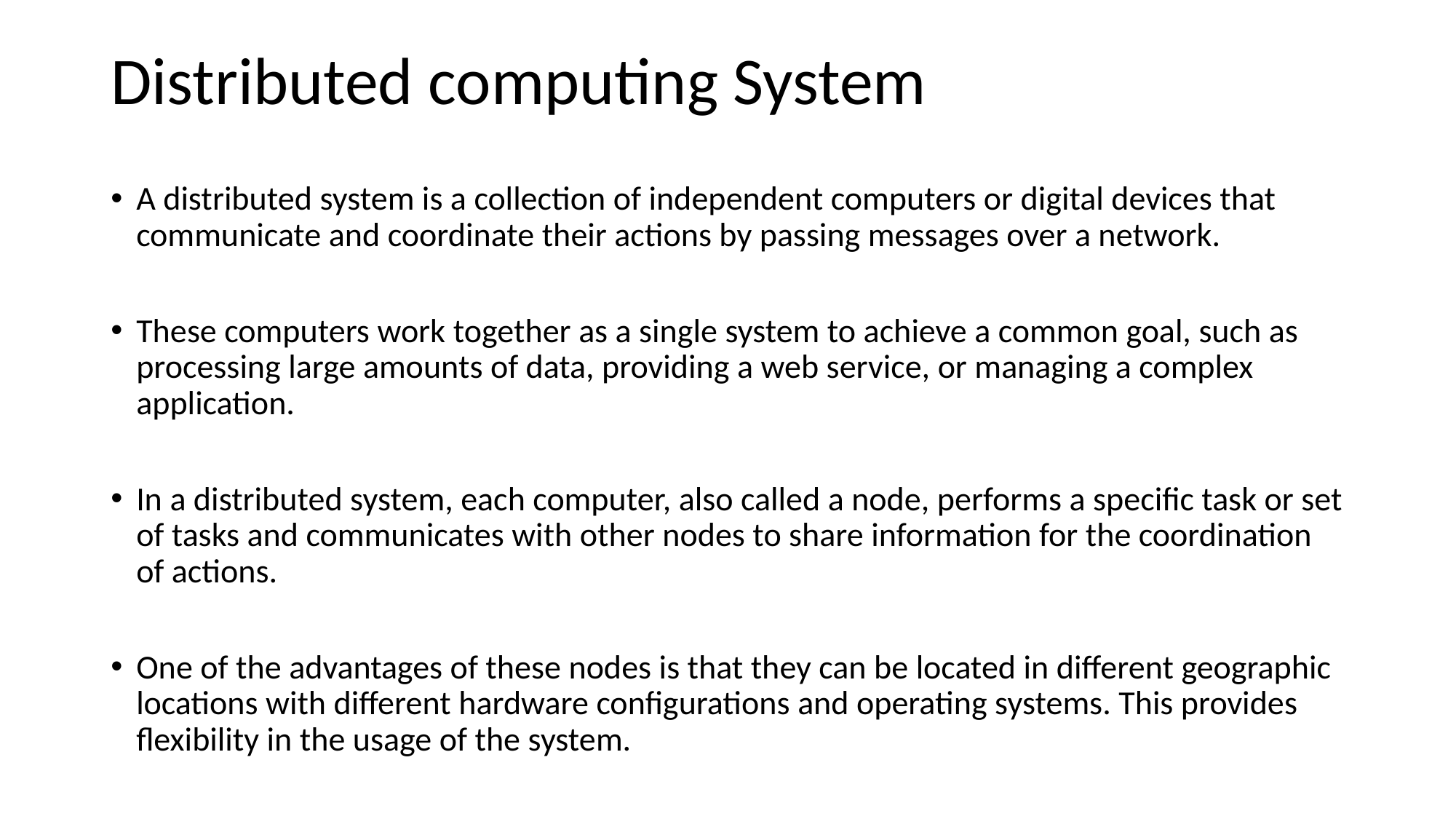

# Distributed computing System
A distributed system is a collection of independent computers or digital devices that communicate and coordinate their actions by passing messages over a network.

These computers work together as a single system to achieve a common goal, such as processing large amounts of data, providing a web service, or managing a complex application.

In a distributed system, each computer, also called a node, performs a specific task or set of tasks and communicates with other nodes to share information for the coordination of actions.

One of the advantages of these nodes is that they can be located in different geographic locations with different hardware configurations and operating systems. This provides flexibility in the usage of the system.